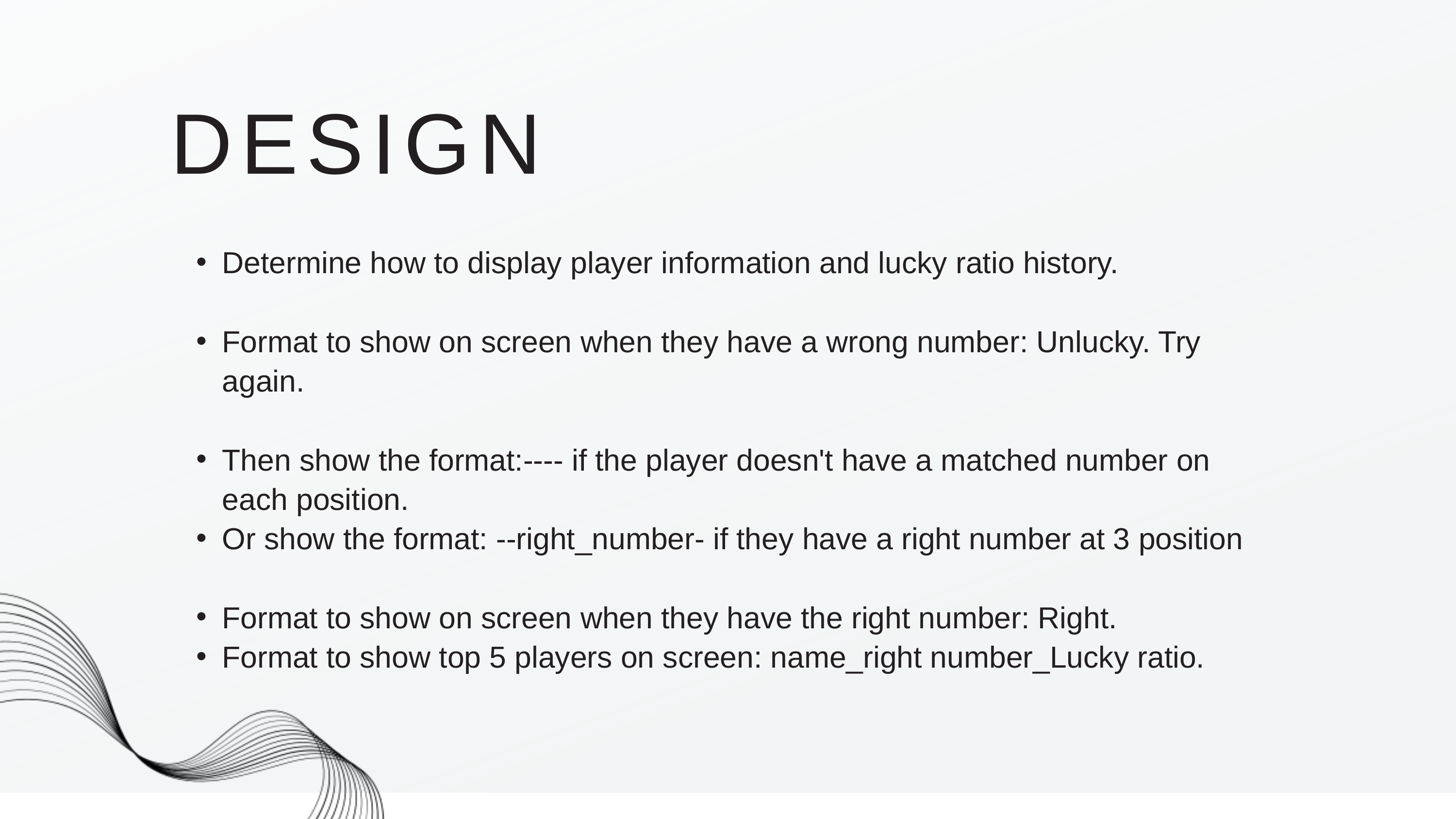

DESIGN
Determine how to display player information and lucky ratio history.

Format to show on screen when they have a wrong number: Unlucky. Try again.

Then show the format:---- if the player doesn't have a matched number on each position.
Or show the format: --right_number- if they have a right number at 3 position

Format to show on screen when they have the right number: Right.
Format to show top 5 players on screen: name_right number_Lucky ratio.